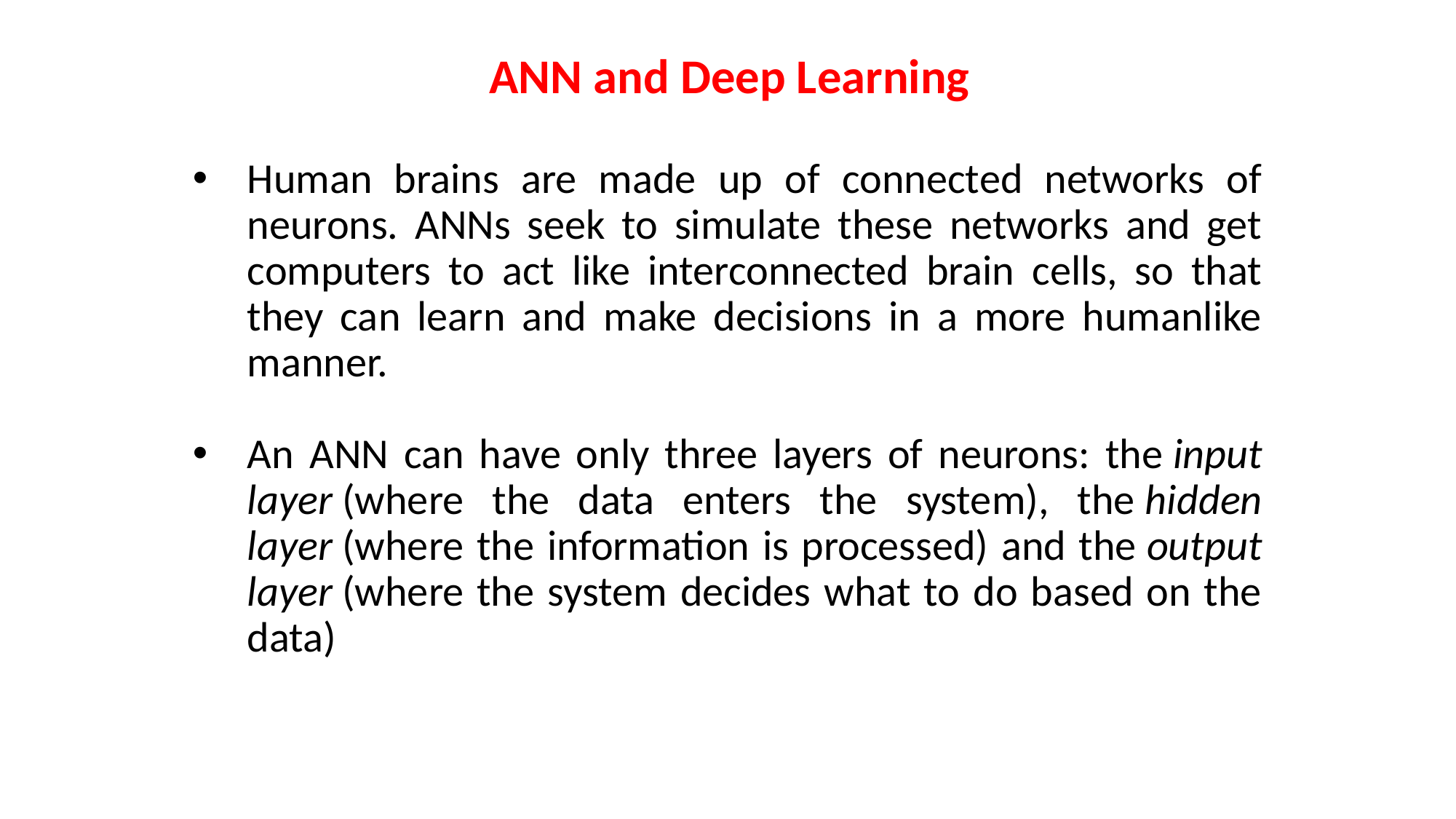

ANN and Deep Learning
Human brains are made up of connected networks of neurons. ANNs seek to simulate these networks and get computers to act like interconnected brain cells, so that they can learn and make decisions in a more humanlike manner.

An ANN can have only three layers of neurons: the input layer (where the data enters the system), the hidden layer (where the information is processed) and the output layer (where the system decides what to do based on the data)